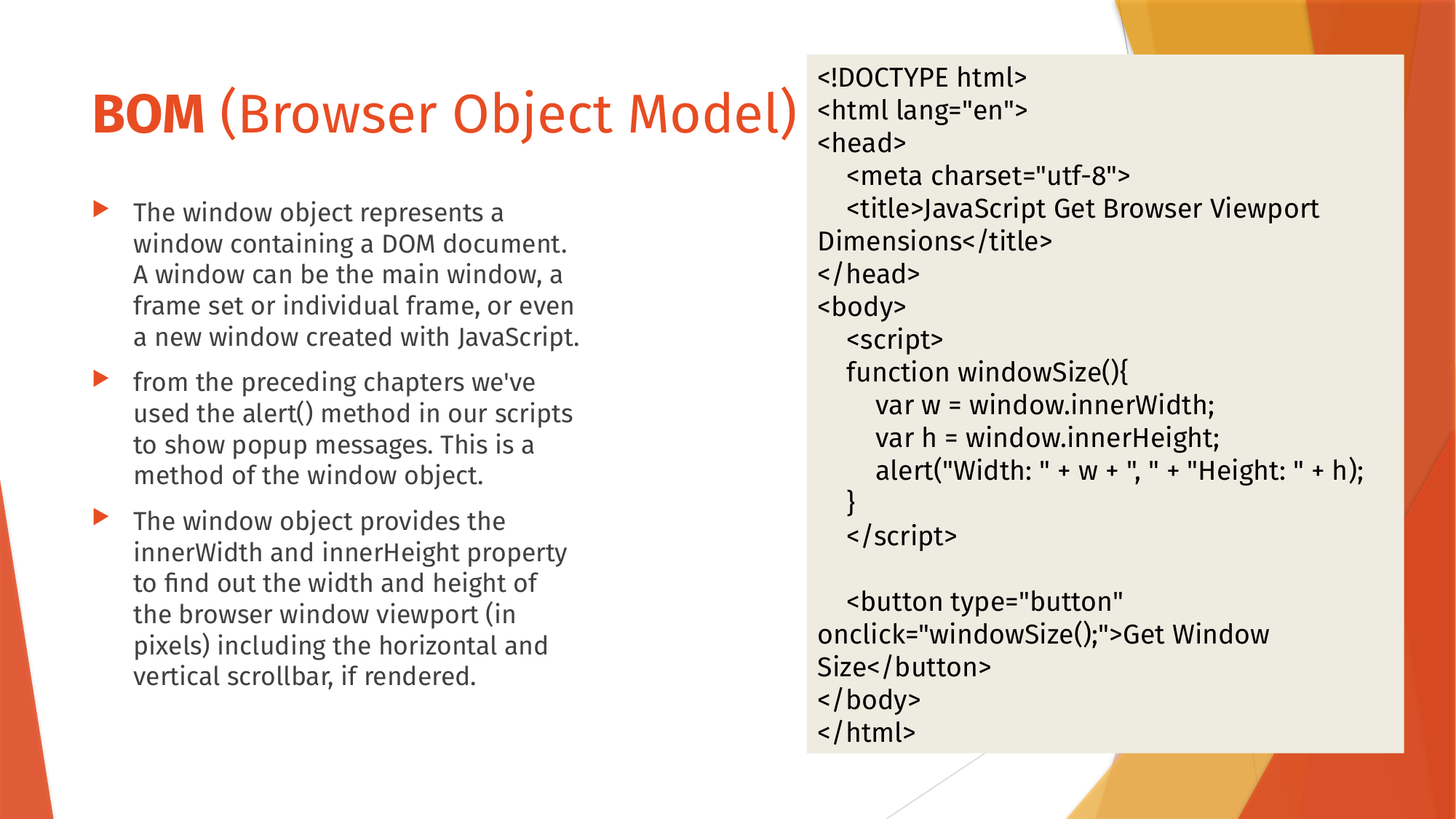

<!DOCTYPE html>
<html lang="en">
<head>
    <meta charset="utf-8">
    <title>JavaScript Get Browser Viewport Dimensions</title>
</head>
<body>
    <script>
    function windowSize(){
        var w = window.innerWidth;
        var h = window.innerHeight;
        alert("Width: " + w + ", " + "Height: " + h);
    }
    </script>

    <button type="button" onclick="windowSize();">Get Window Size</button>
</body>
</html>
# BOM (Browser Object Model)
The window object represents a window containing a DOM document. A window can be the main window, a frame set or individual frame, or even a new window created with JavaScript.
from the preceding chapters we've used the alert() method in our scripts to show popup messages. This is a method of the window object.
The window object provides the innerWidth and innerHeight property to find out the width and height of the browser window viewport (in pixels) including the horizontal and vertical scrollbar, if rendered.